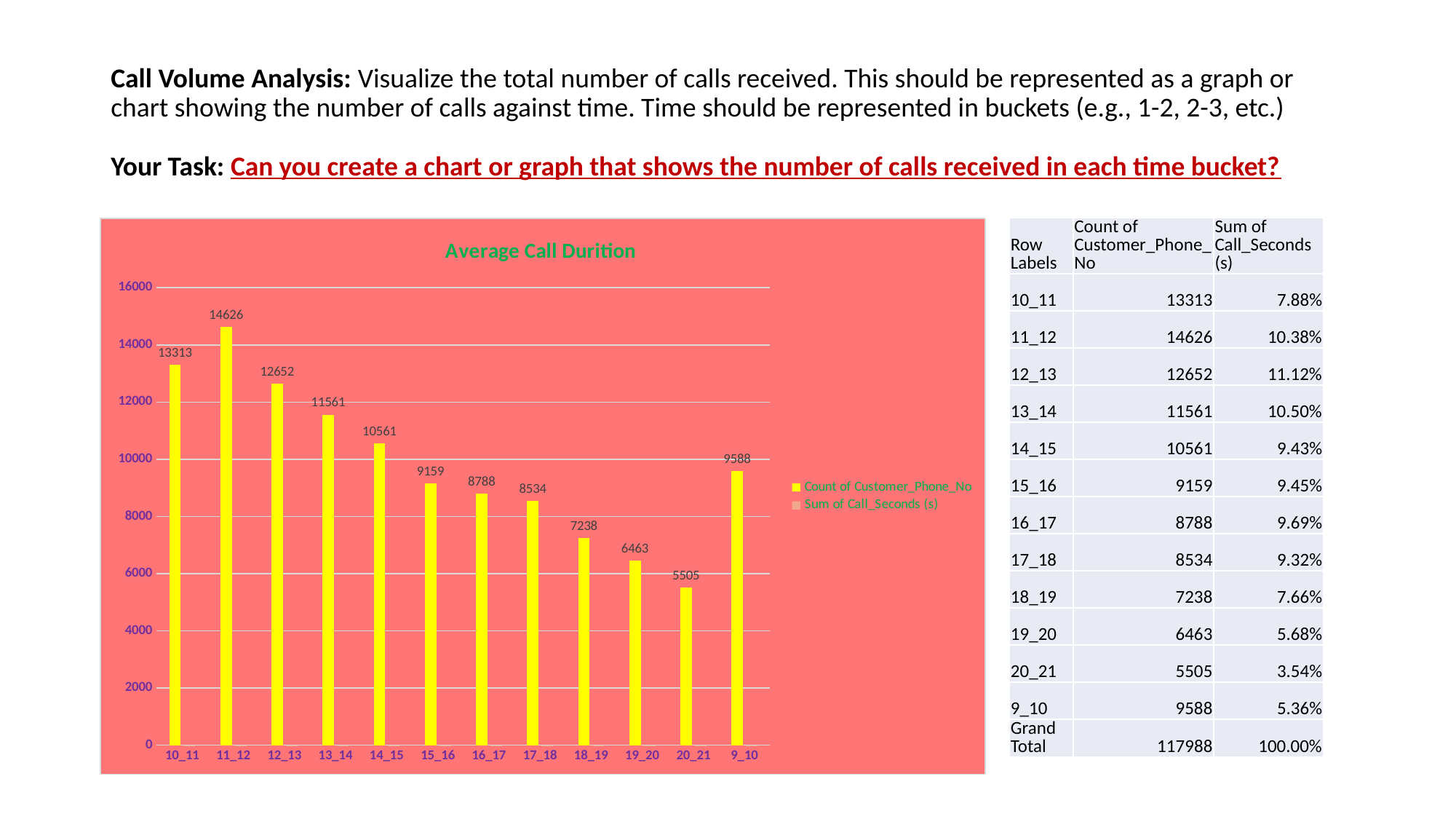

# Call Volume Analysis: Visualize the total number of calls received. This should be represented as a graph or chart showing the number of calls against time. Time should be represented in buckets (e.g., 1-2, 2-3, etc.) Your Task: Can you create a chart or graph that shows the number of calls received in each time bucket?

### Chart: Average Call Durition

| Category | Count of Customer_Phone_No | Sum of Call_Seconds (s) |
|---|---|---|
| 10_11 | 13313.0 | 0.07878251988581264 |
| 11_12 | 14626.0 | 0.10375184677945898 |
| 12_13 | 12652.0 | 0.11122199869903146 |
| 13_14 | 11561.0 | 0.10501309016839397 |
| 14_15 | 10561.0 | 0.09428000854516086 |
| 15_16 | 9159.0 | 0.09451945284487101 |
| 16_17 | 8788.0 | 0.0968521821411848 |
| 17_18 | 8534.0 | 0.09316393813347276 |
| 18_19 | 7238.0 | 0.07664173477698849 |
| 19_20 | 6463.0 | 0.05675941478646908 |
| 20_21 | 5505.0 | 0.03542767321307706 |
| 9_10 | 9588.0 | 0.0535861400260789 |
| Row Labels | Count of Customer\_Phone\_No | Sum of Call\_Seconds (s) |
| --- | --- | --- |
| 10\_11 | 13313 | 7.88% |
| 11\_12 | 14626 | 10.38% |
| 12\_13 | 12652 | 11.12% |
| 13\_14 | 11561 | 10.50% |
| 14\_15 | 10561 | 9.43% |
| 15\_16 | 9159 | 9.45% |
| 16\_17 | 8788 | 9.69% |
| 17\_18 | 8534 | 9.32% |
| 18\_19 | 7238 | 7.66% |
| 19\_20 | 6463 | 5.68% |
| 20\_21 | 5505 | 3.54% |
| 9\_10 | 9588 | 5.36% |
| Grand Total | 117988 | 100.00% |